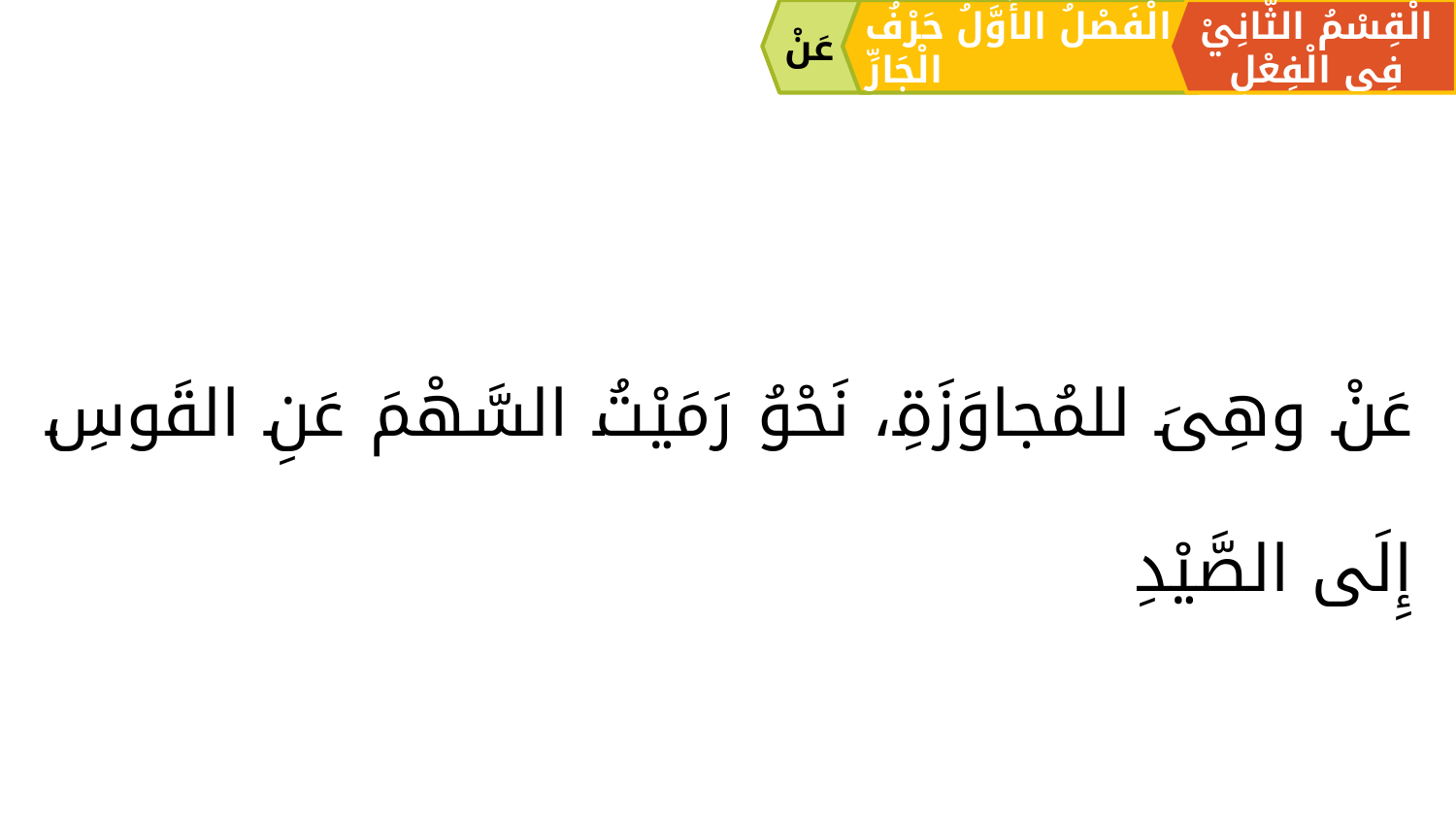

عَنْ
الْقِسْمُ الثَّانِيْ فِي الْفِعْلِ
الْفَصْلُ الأَوَّلُ حَرْفُ الْجَارِّ
عَنْ وهِىَ للمُجاوَزَةِ، نَحْوُ رَمَيْتُ السَّهْمَ عَنِ القَوسِ إِلَی الصَّيْدِ